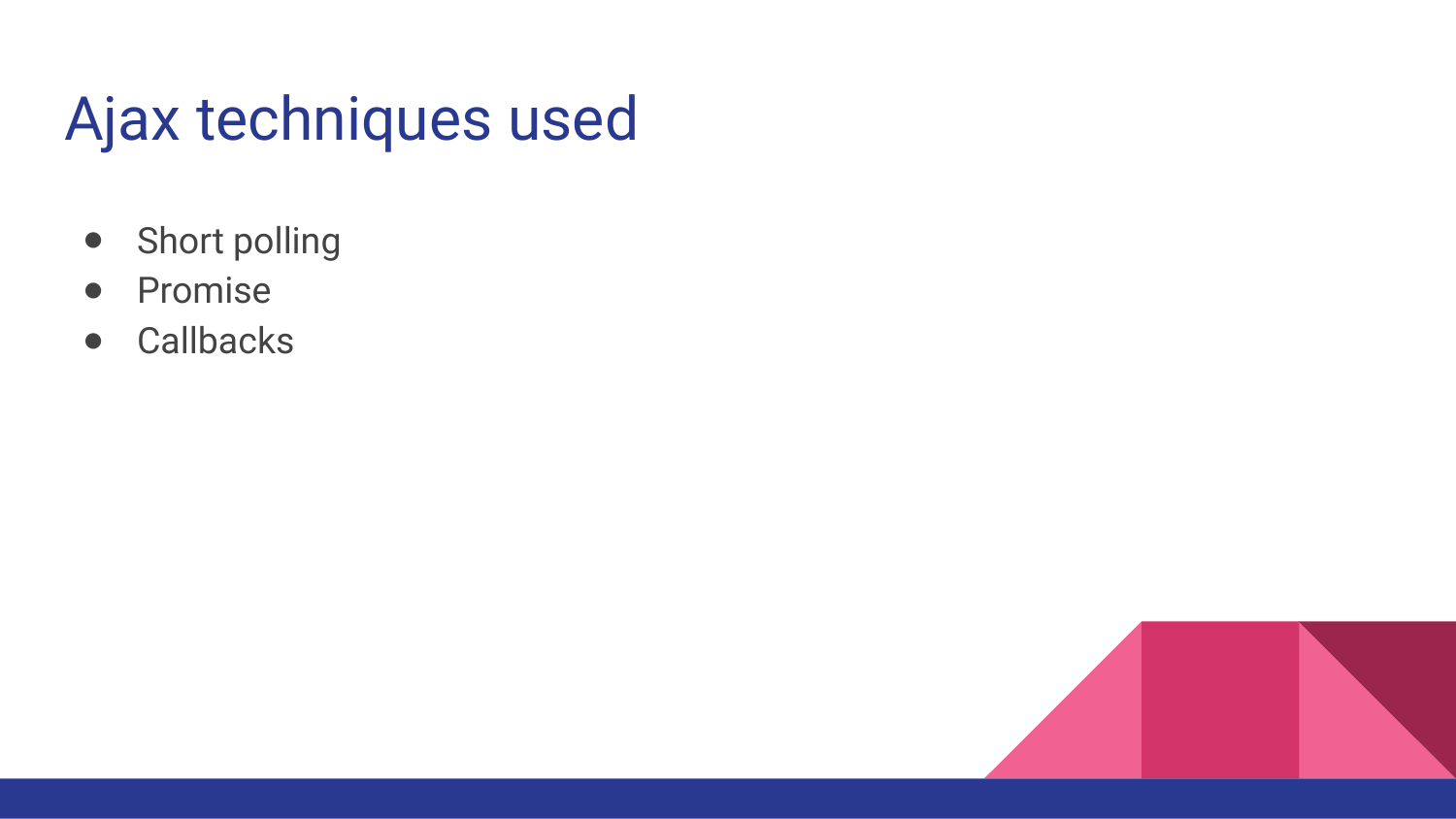

# Ajax techniques used
Short polling
Promise
Callbacks